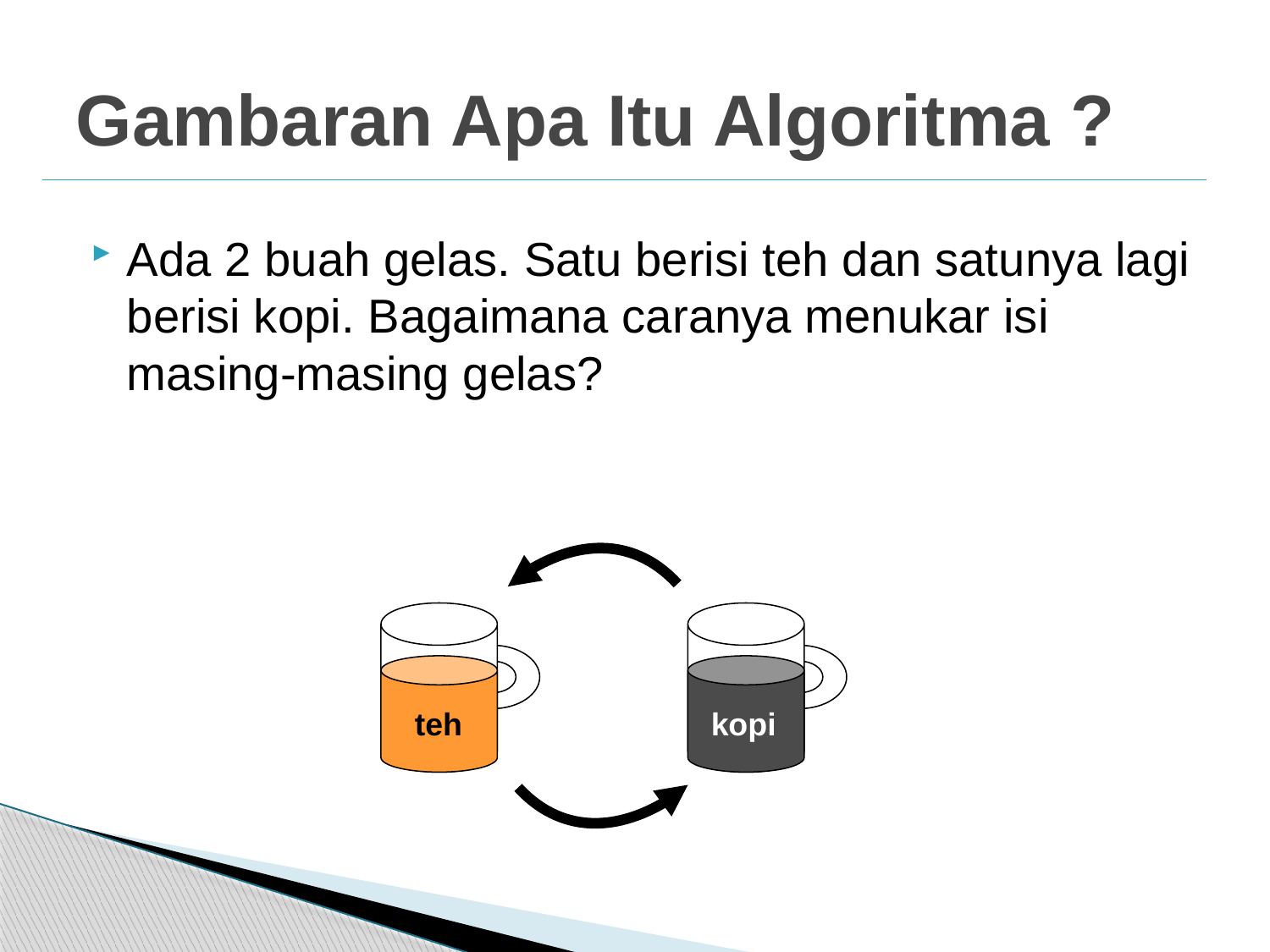

# Gambaran Apa Itu Algoritma ?
Ada 2 buah gelas. Satu berisi teh dan satunya lagi berisi kopi. Bagaimana caranya menukar isi masing-masing gelas?

teh
kopi